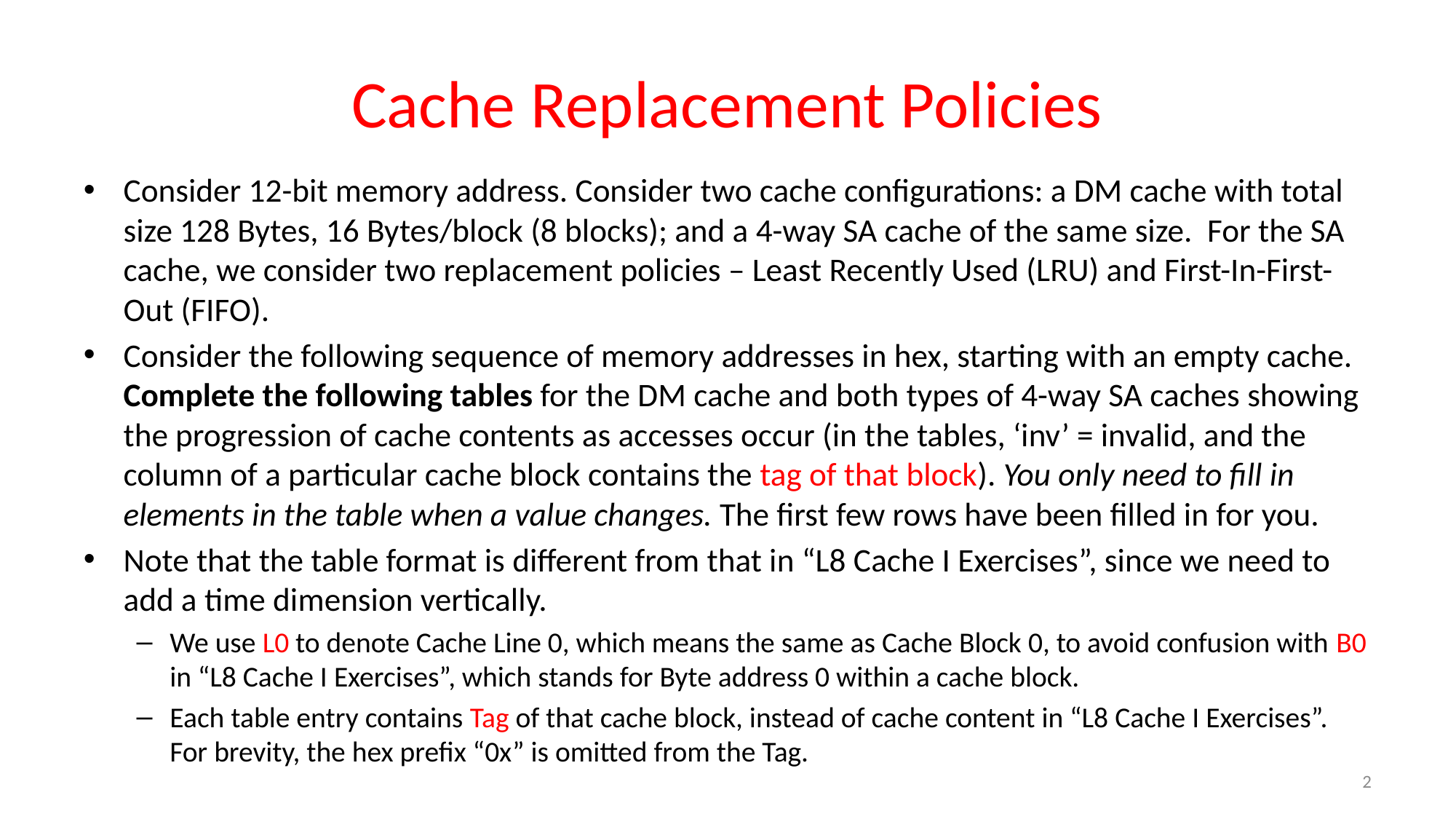

# Cache Replacement Policies
Consider 12-bit memory address. Consider two cache configurations: a DM cache with total size 128 Bytes, 16 Bytes/block (8 blocks); and a 4-way SA cache of the same size.  For the SA cache, we consider two replacement policies – Least Recently Used (LRU) and First-In-First-Out (FIFO).
Consider the following sequence of memory addresses in hex, starting with an empty cache. Complete the following tables for the DM cache and both types of 4-way SA caches showing the progression of cache contents as accesses occur (in the tables, ‘inv’ = invalid, and the column of a particular cache block contains the tag of that block). You only need to fill in elements in the table when a value changes. The first few rows have been filled in for you.
Note that the table format is different from that in “L8 Cache I Exercises”, since we need to add a time dimension vertically.
We use L0 to denote Cache Line 0, which means the same as Cache Block 0, to avoid confusion with B0 in “L8 Cache I Exercises”, which stands for Byte address 0 within a cache block.
Each table entry contains Tag of that cache block, instead of cache content in “L8 Cache I Exercises”. For brevity, the hex prefix “0x” is omitted from the Tag.

2